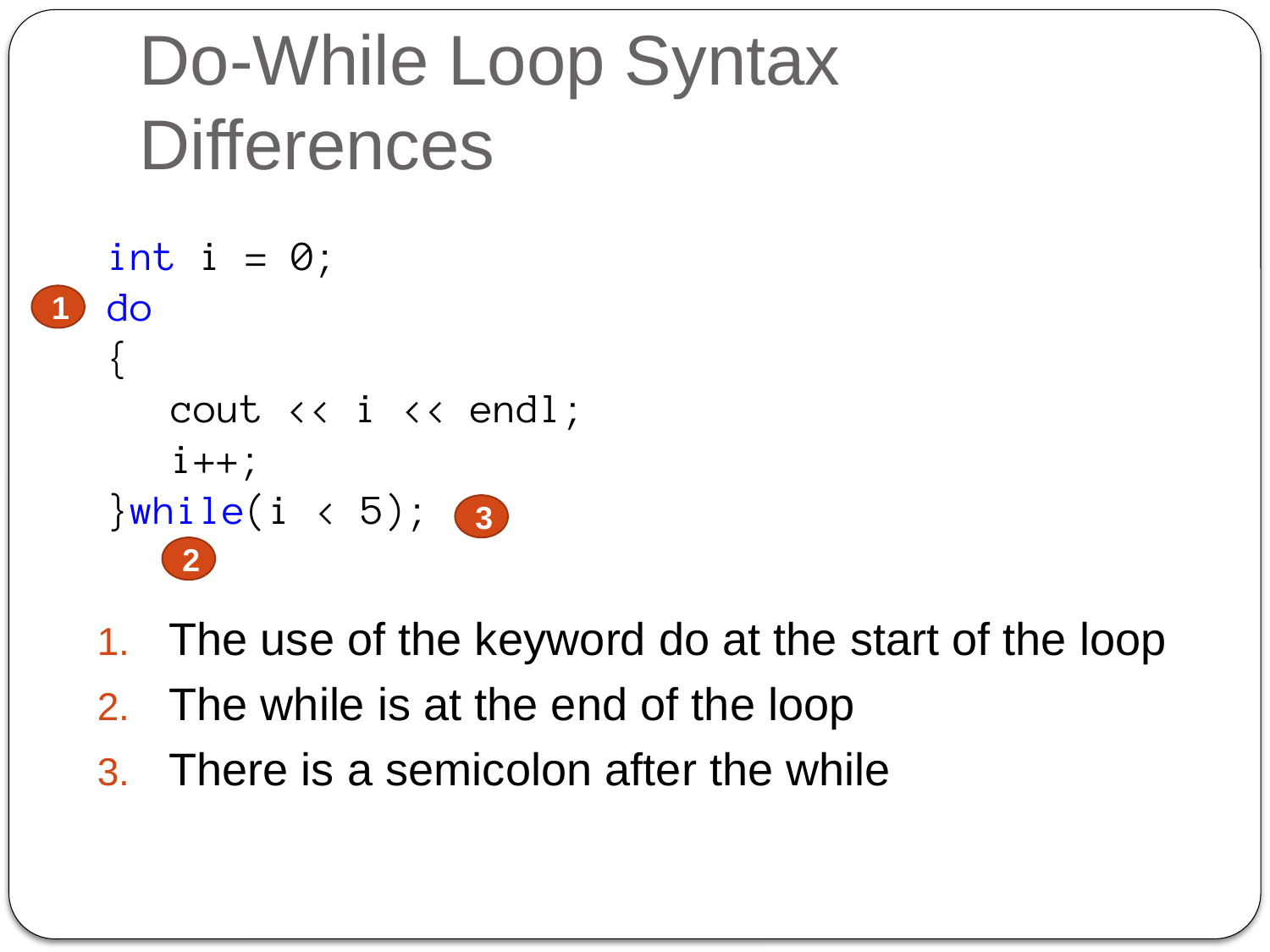

# Do-While Loop Syntax Differences
int i = 0;
do
{
cout << i << endl;
i++;
}while(i < 5);

1
3
2
The use of the keyword do at the start of the loop
The while is at the end of the loop
There is a semicolon after the while